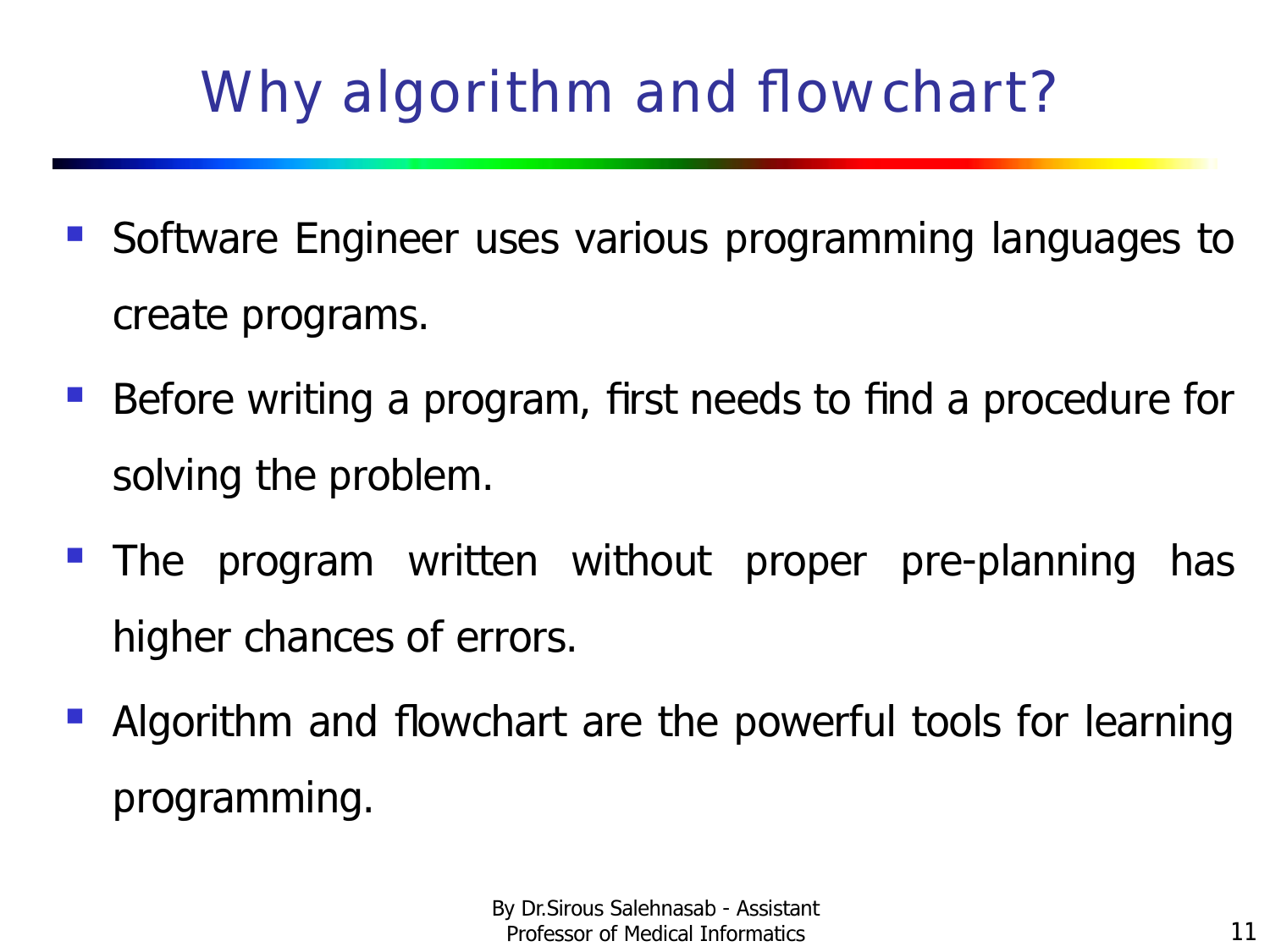

# Why algorithm and flowchart?
Software Engineer uses various programming languages to create programs.
Before writing a program, first needs to find a procedure for solving the problem.
The program written without proper pre-planning has higher chances of errors.
Algorithm and flowchart are the powerful tools for learning programming.
11
By Dr.Sirous Salehnasab - Assistant Professor of Medical Informatics